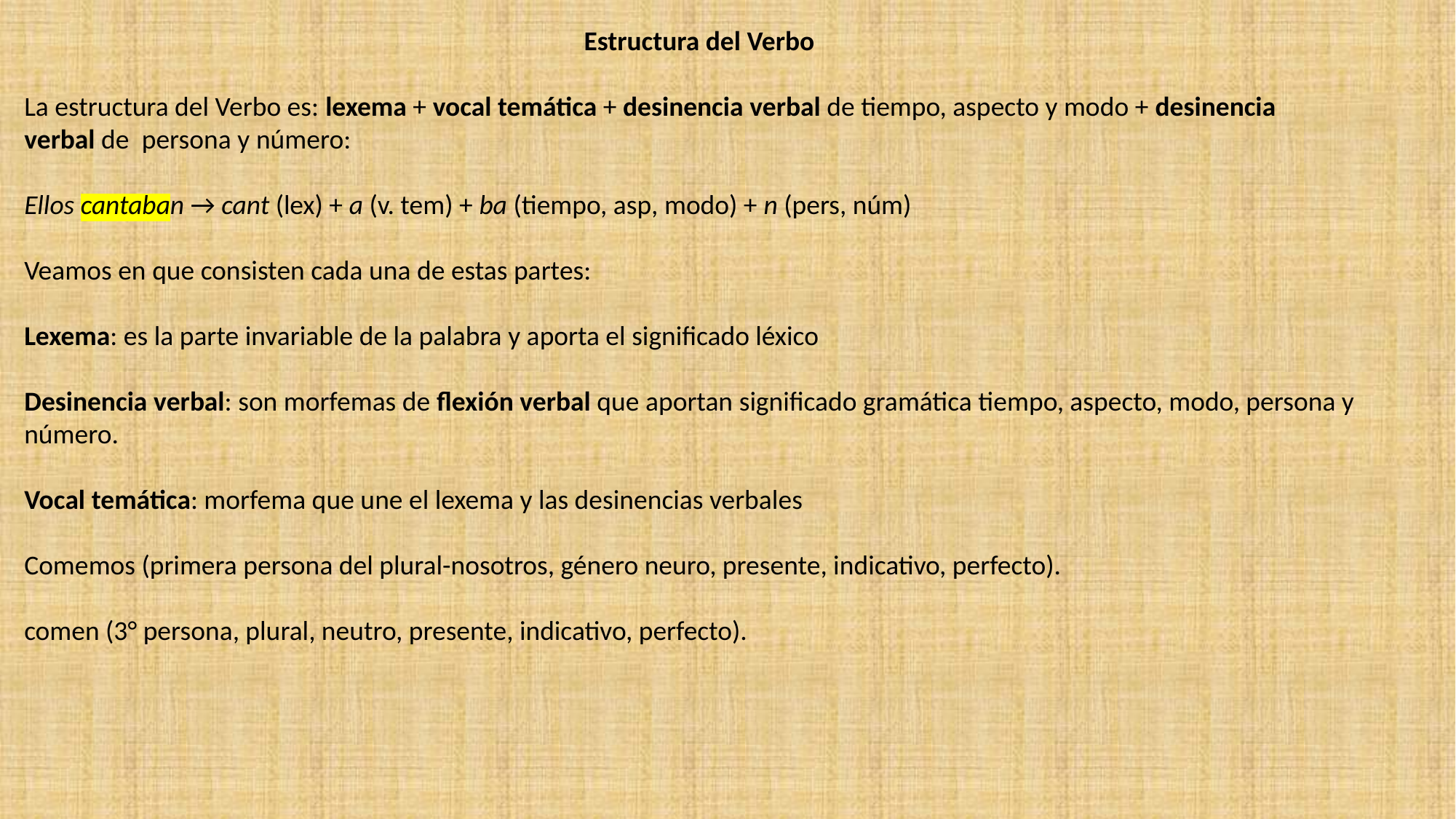

Estructura del Verbo

La estructura del Verbo es: lexema + vocal temática + desinencia verbal de tiempo, aspecto y modo + desinencia verbal de  persona y número:

Ellos cantaban → cant (lex) + a (v. tem) + ba (tiempo, asp, modo) + n (pers, núm)

Veamos en que consisten cada una de estas partes:

Lexema: es la parte invariable de la palabra y aporta el significado léxico

Desinencia verbal: son morfemas de flexión verbal que aportan significado gramática tiempo, aspecto, modo, persona y número.

Vocal temática: morfema que une el lexema y las desinencias verbales

Comemos (primera persona del plural-nosotros, género neuro, presente, indicativo, perfecto).

comen (3° persona, plural, neutro, presente, indicativo, perfecto).